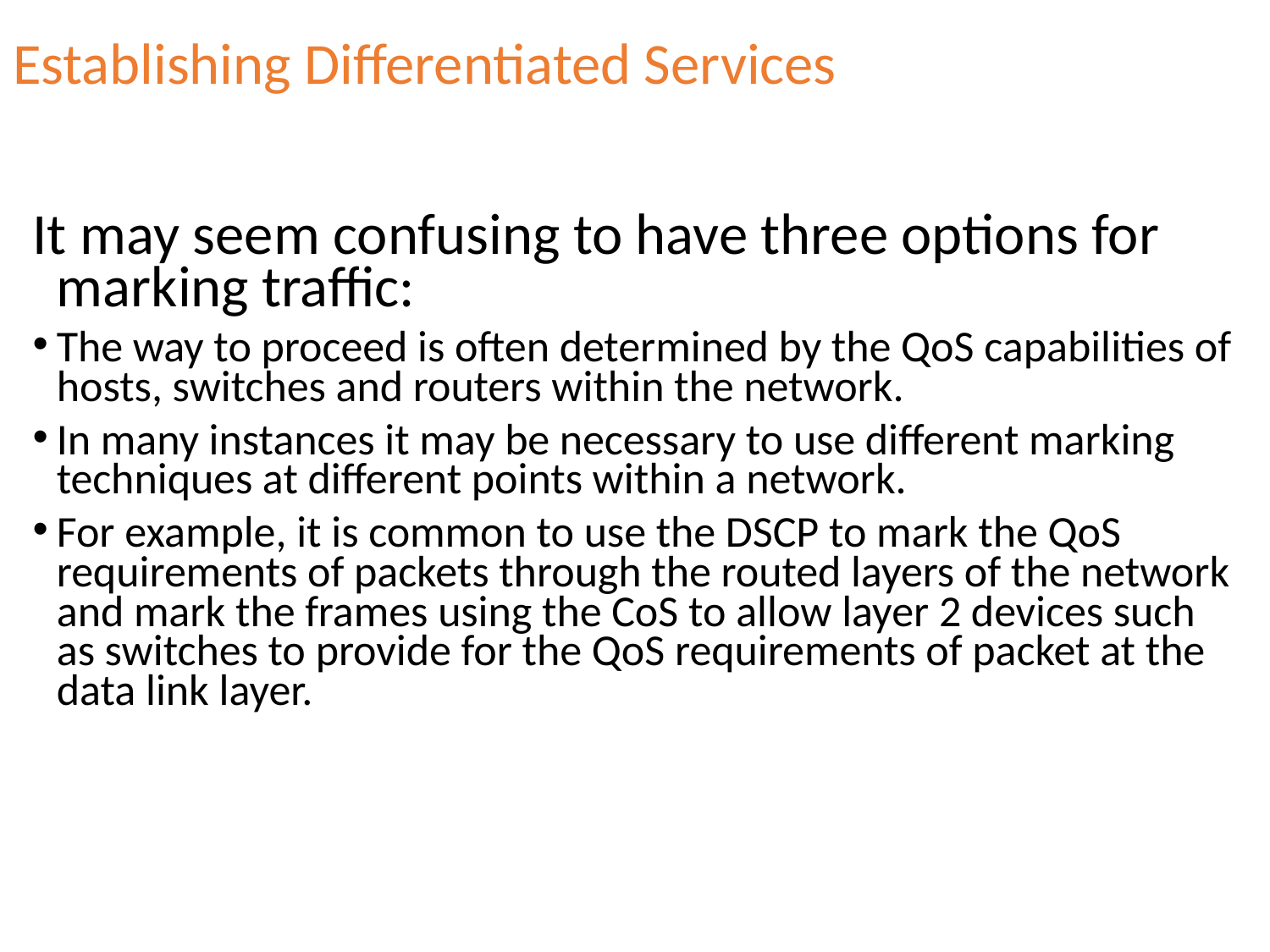

# Establishing Differentiated Services
It may seem confusing to have three options for marking traffic:
The way to proceed is often determined by the QoS capabilities of hosts, switches and routers within the network.
In many instances it may be necessary to use different marking techniques at different points within a network.
For example, it is common to use the DSCP to mark the QoS requirements of packets through the routed layers of the network and mark the frames using the CoS to allow layer 2 devices such as switches to provide for the QoS requirements of packet at the data link layer.